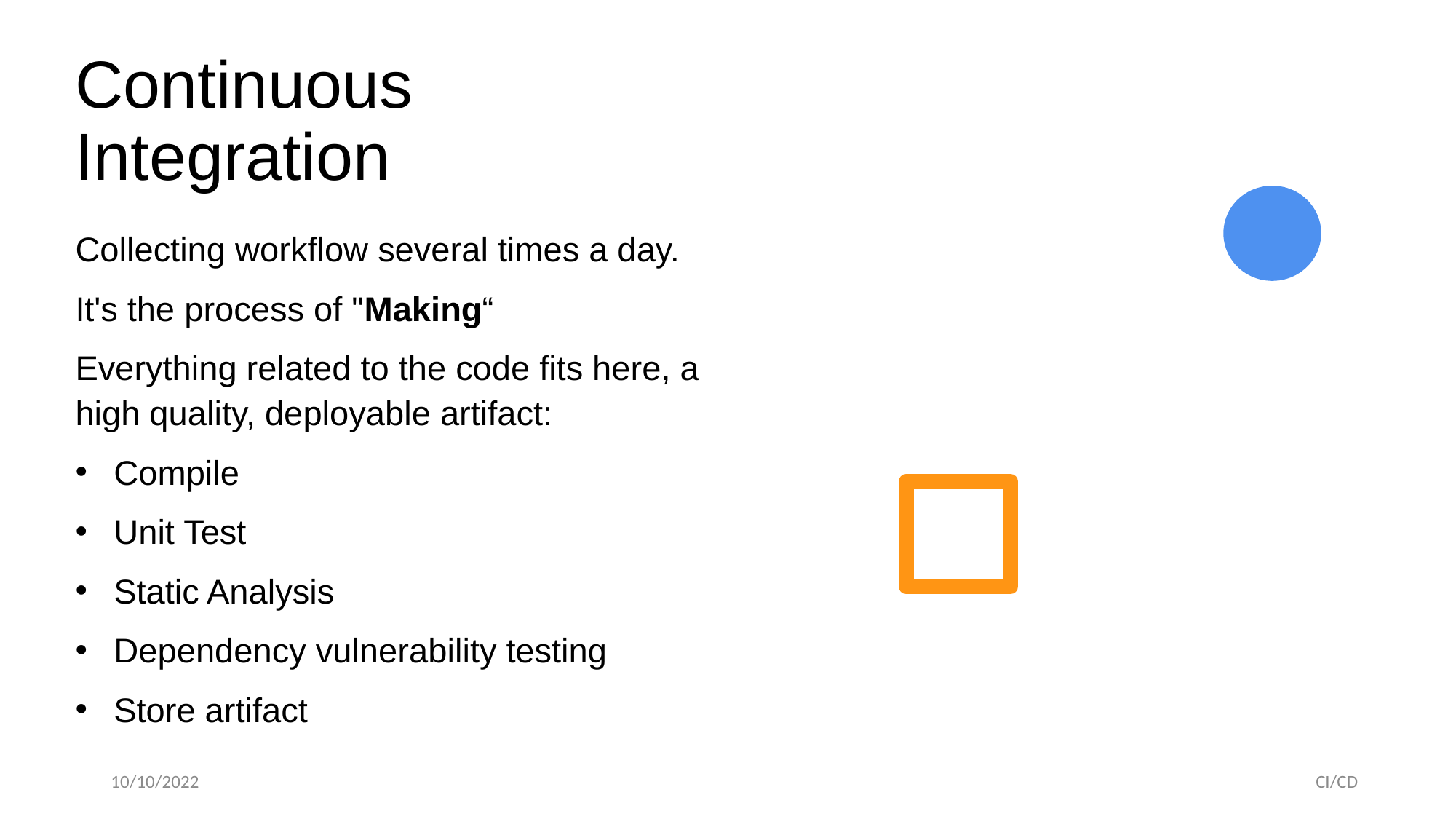

# Continuous Integration
Collecting workflow several times a day.
It's the process of "Making“
Everything related to the code fits here, a high quality, deployable artifact:
Compile
Unit Test
Static Analysis
Dependency vulnerability testing
Store artifact
10/10/2022
CI/CD